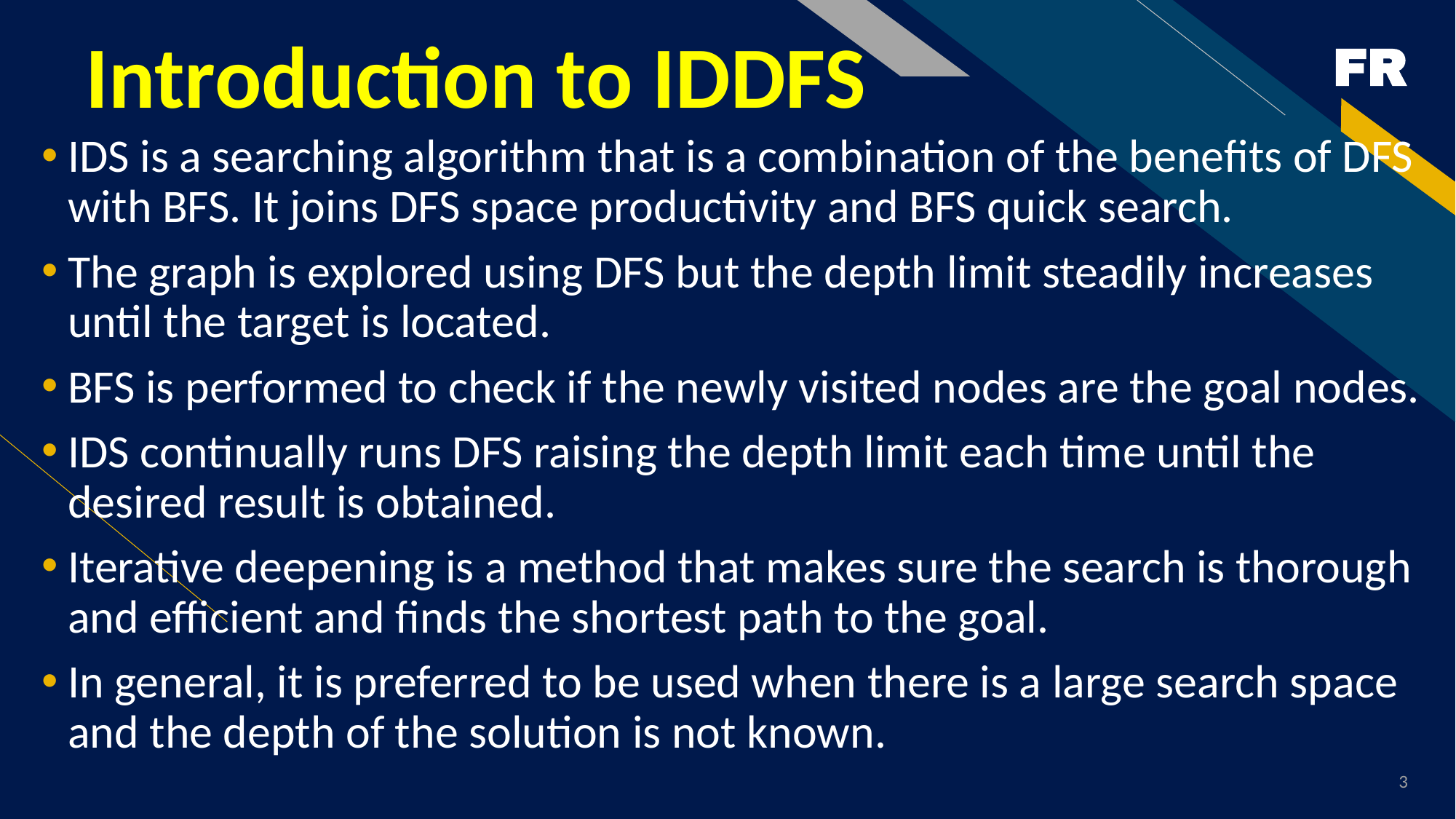

# Introduction to IDDFS
IDS is a searching algorithm that is a combination of the benefits of DFS with BFS. It joins DFS space productivity and BFS quick search.
The graph is explored using DFS but the depth limit steadily increases until the target is located.
BFS is performed to check if the newly visited nodes are the goal nodes.
IDS continually runs DFS raising the depth limit each time until the desired result is obtained.
Iterative deepening is a method that makes sure the search is thorough and efficient and finds the shortest path to the goal.
In general, it is preferred to be used when there is a large search space and the depth of the solution is not known.

3